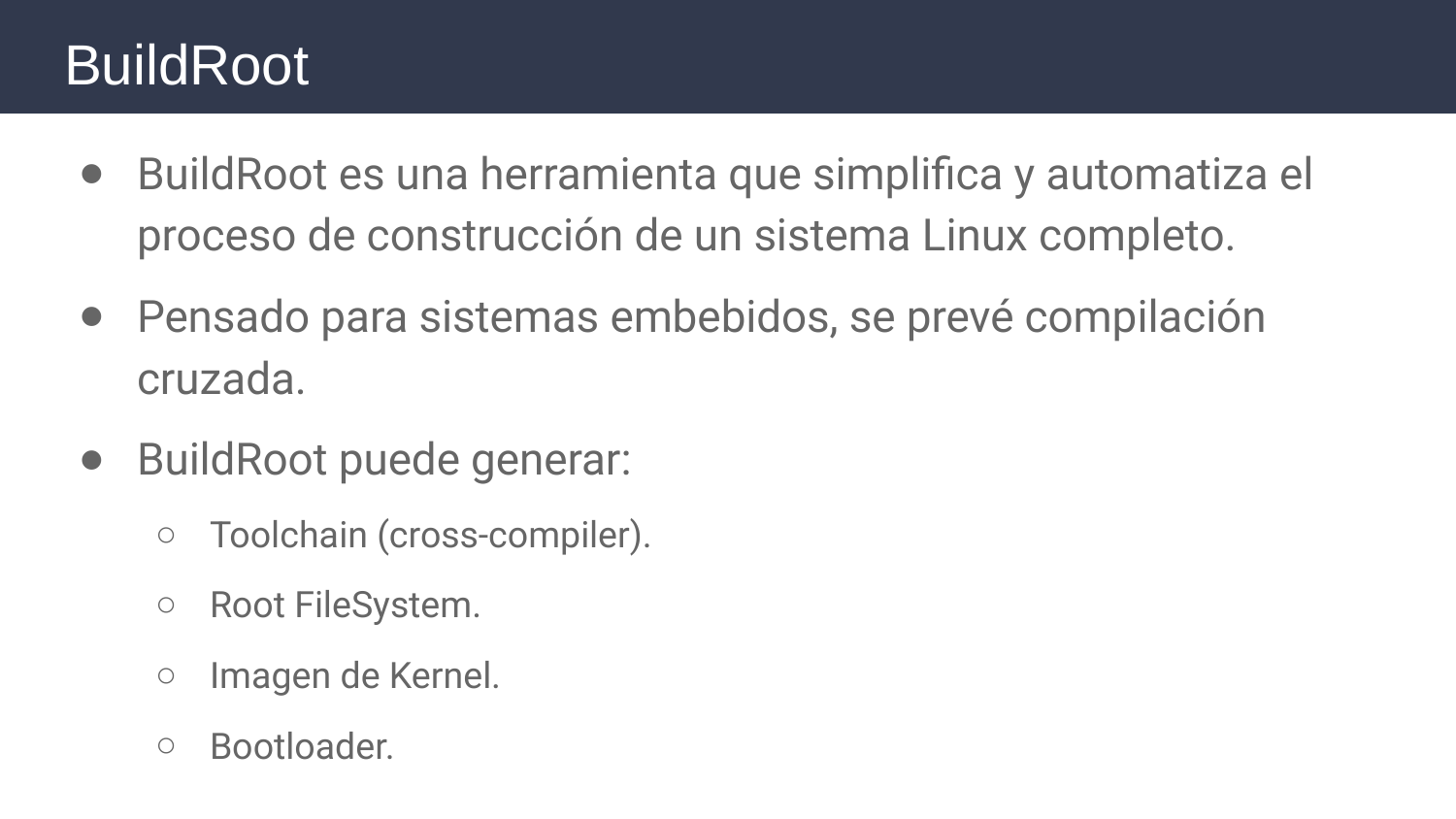

# BuildRoot

BuildRoot es una herramienta que simplifica y automatiza el proceso de construcción de un sistema Linux completo.
Pensado para sistemas embebidos, se prevé compilación cruzada.
BuildRoot puede generar:
Toolchain (cross-compiler).
Root FileSystem.
Imagen de Kernel.
Bootloader.